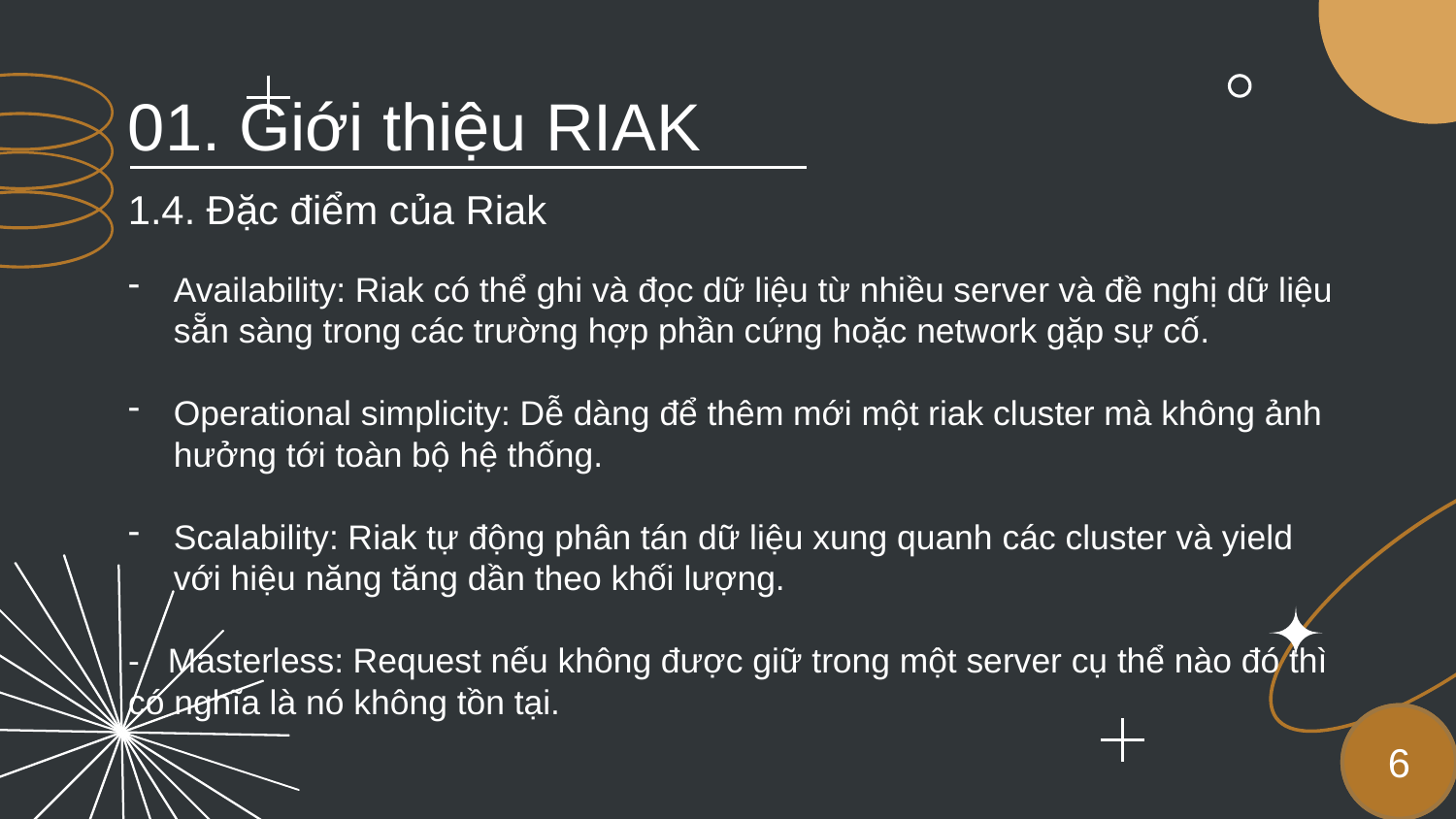

01. Giới thiệu RIAK
1.4. Đặc điểm của Riak
Availability: Riak có thể ghi và đọc dữ liệu từ nhiều server và đề nghị dữ liệu sẵn sàng trong các trường hợp phần cứng hoặc network gặp sự cố.

Operational simplicity: Dễ dàng để thêm mới một riak cluster mà không ảnh hưởng tới toàn bộ hệ thống.

Scalability: Riak tự động phân tán dữ liệu xung quanh các cluster và yield với hiệu năng tăng dần theo khối lượng.

-   Masterless: Request nếu không được giữ trong một server cụ thể nào đó thì có nghĩa là nó không tồn tại.
6
6